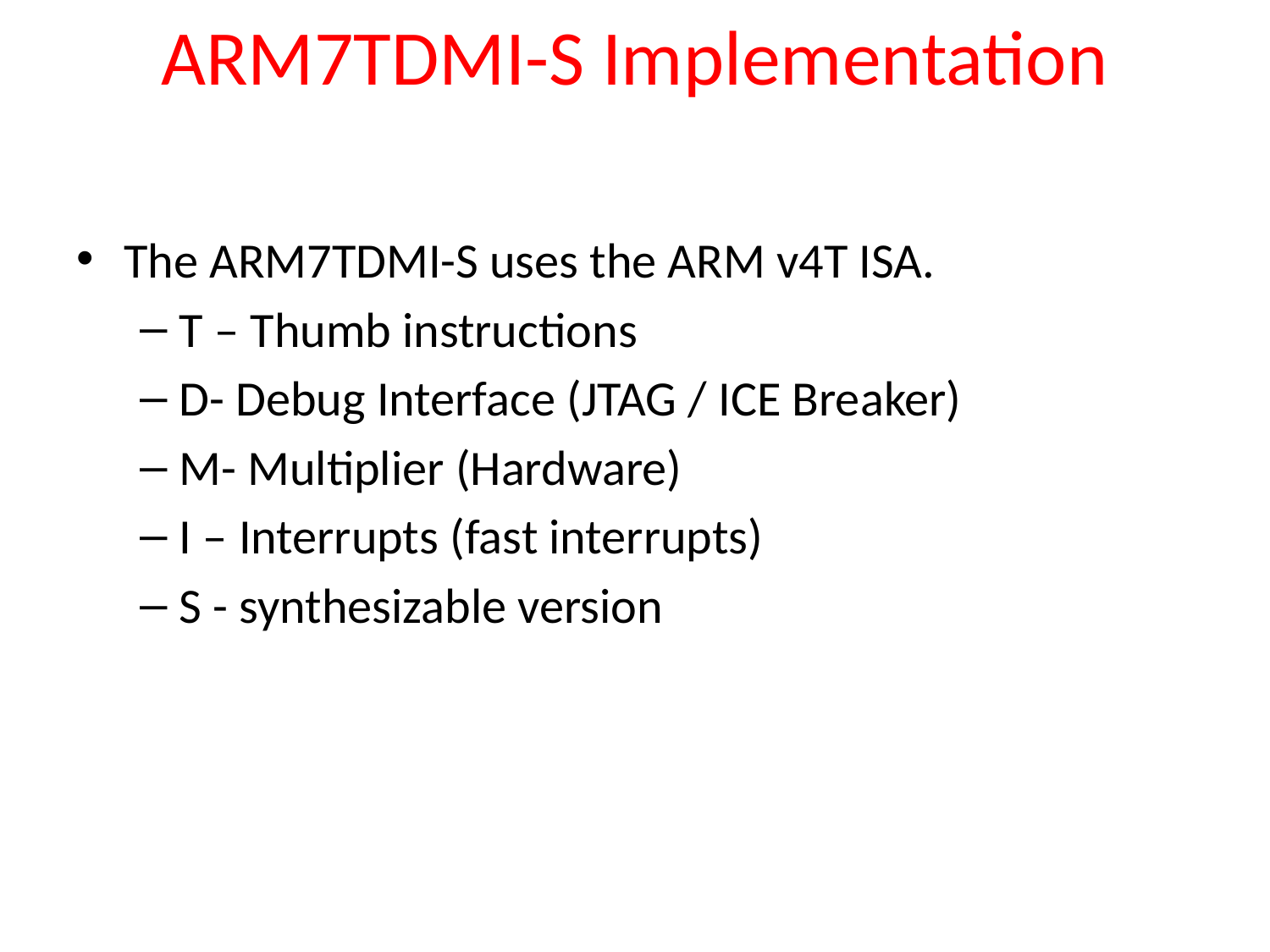

# ARM7TDMI-S Implementation
The ARM7TDMI-S uses the ARM v4T ISA.
T – Thumb instructions
D- Debug Interface (JTAG / ICE Breaker)
M- Multiplier (Hardware)
I – Interrupts (fast interrupts)
S - synthesizable version